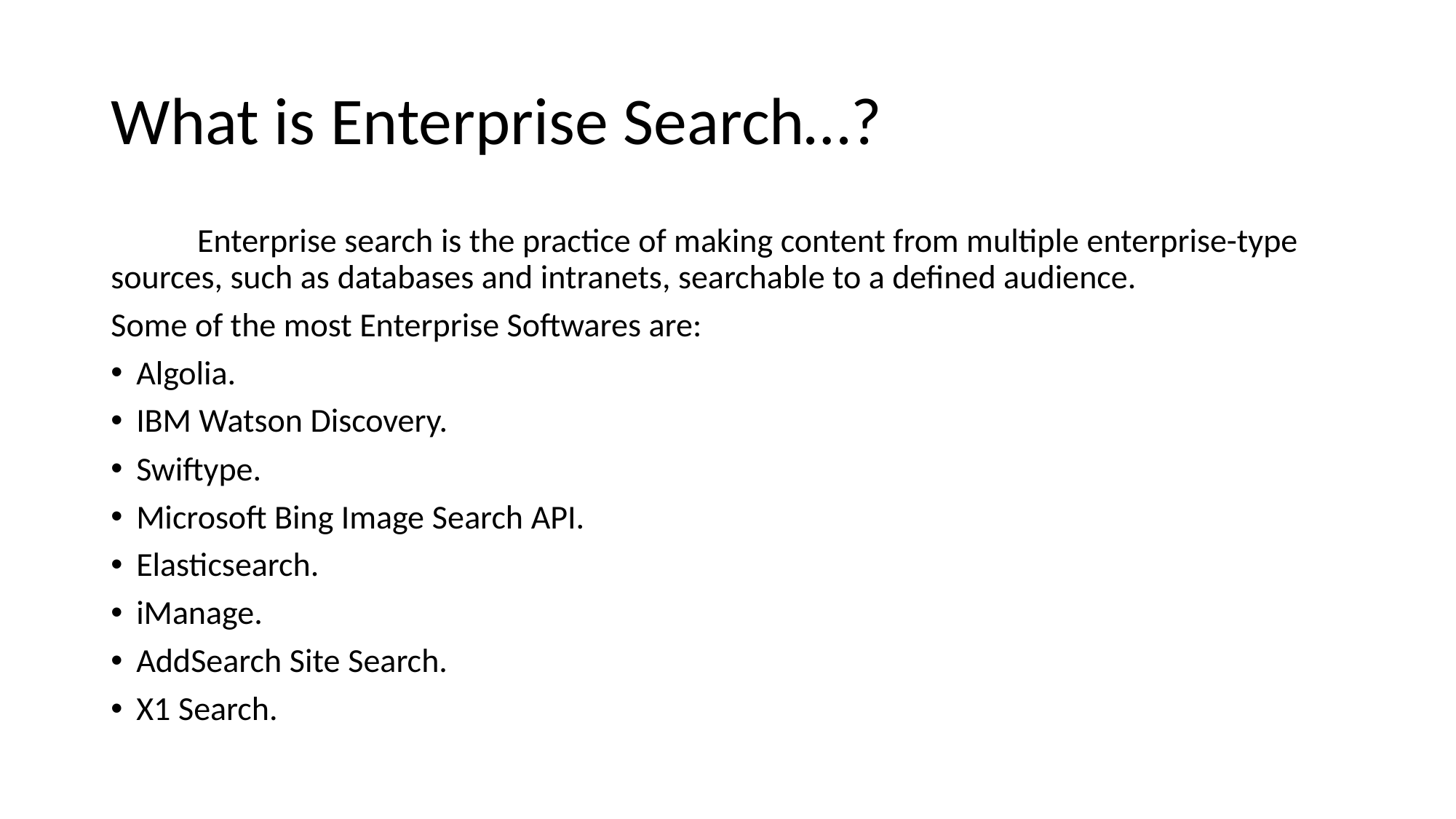

# What is Enterprise Search…?
	Enterprise search is the practice of making content from multiple enterprise-type sources, such as databases and intranets, searchable to a defined audience.
Some of the most Enterprise Softwares are:
Algolia.
IBM Watson Discovery.
Swiftype.
Microsoft Bing Image Search API.
Elasticsearch.
iManage.
AddSearch Site Search.
X1 Search.